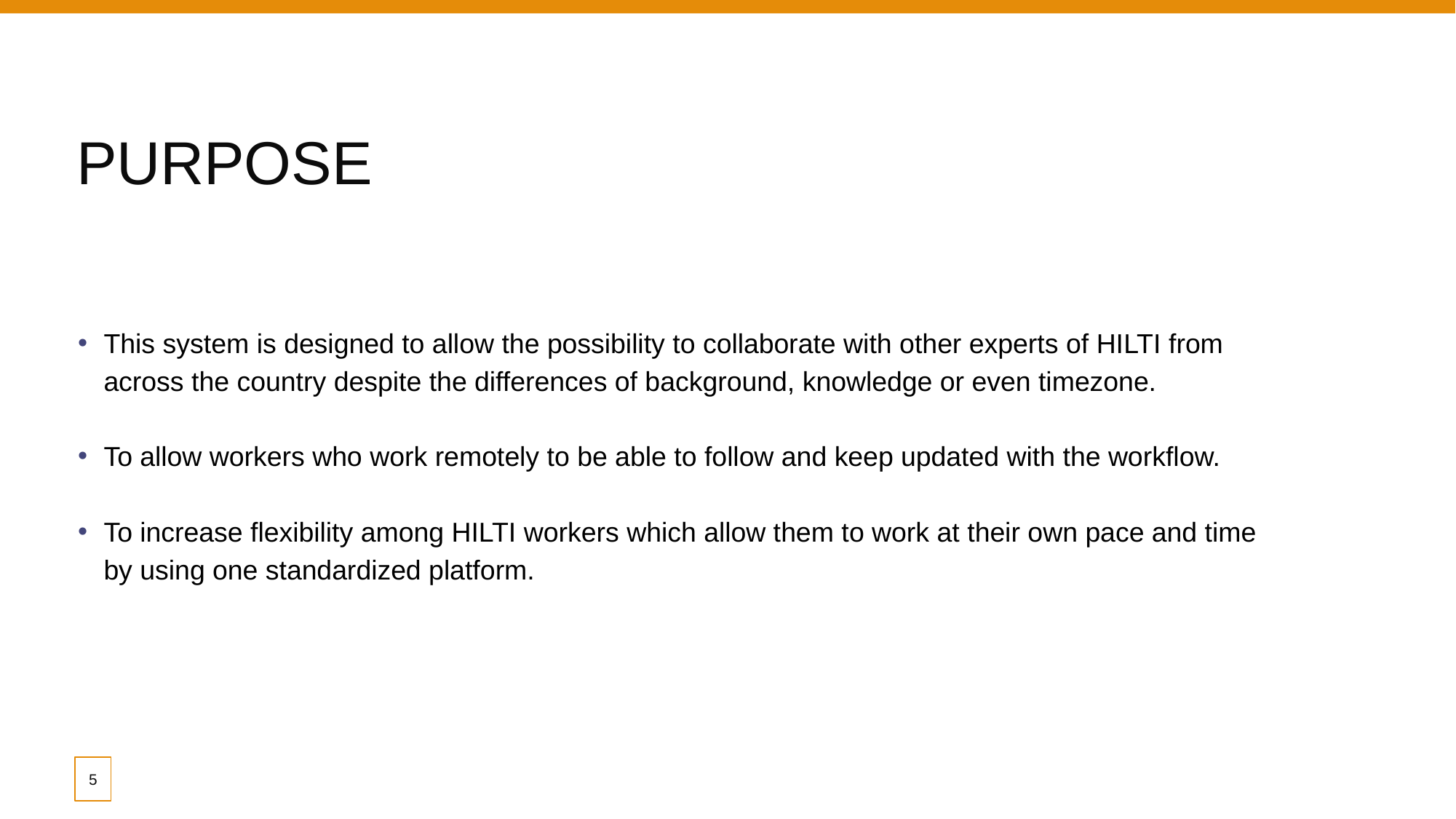

# PURPOSE

This system is designed to allow the possibility to collaborate with other experts of HILTI from across the country despite the differences of background, knowledge or even timezone.

To allow workers who work remotely to be able to follow and keep updated with the workflow.

To increase flexibility among HILTI workers which allow them to work at their own pace and time by using one standardized platform.

5